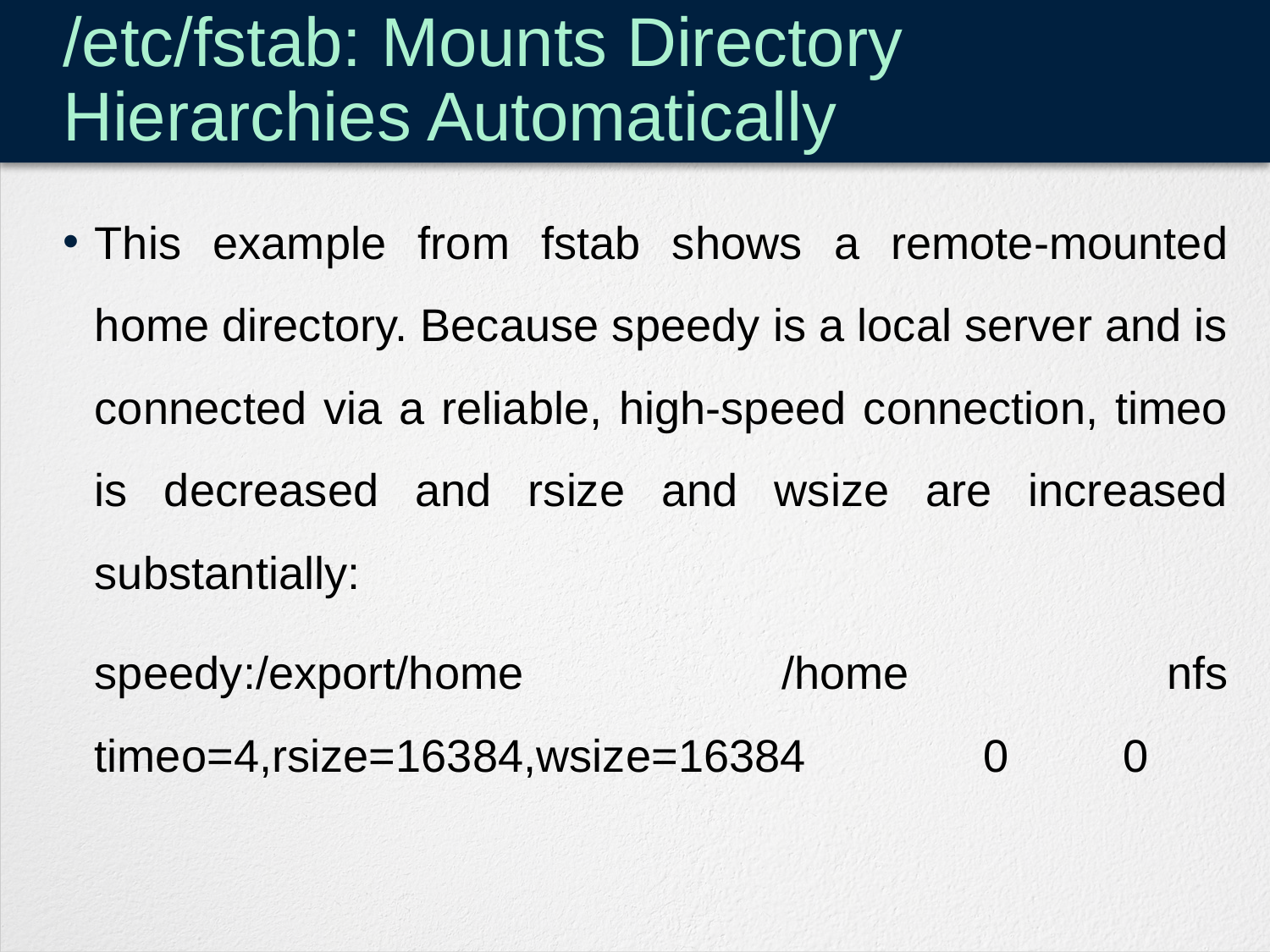

# /etc/fstab: Mounts Directory Hierarchies Automatically
This example from fstab shows a remote-mounted home directory. Because speedy is a local server and is connected via a reliable, high-speed connection, timeo is decreased and rsize and wsize are increased substantially:
	speedy:/export/home /home nfs timeo=4,rsize=16384,wsize=16384 		0  	 0